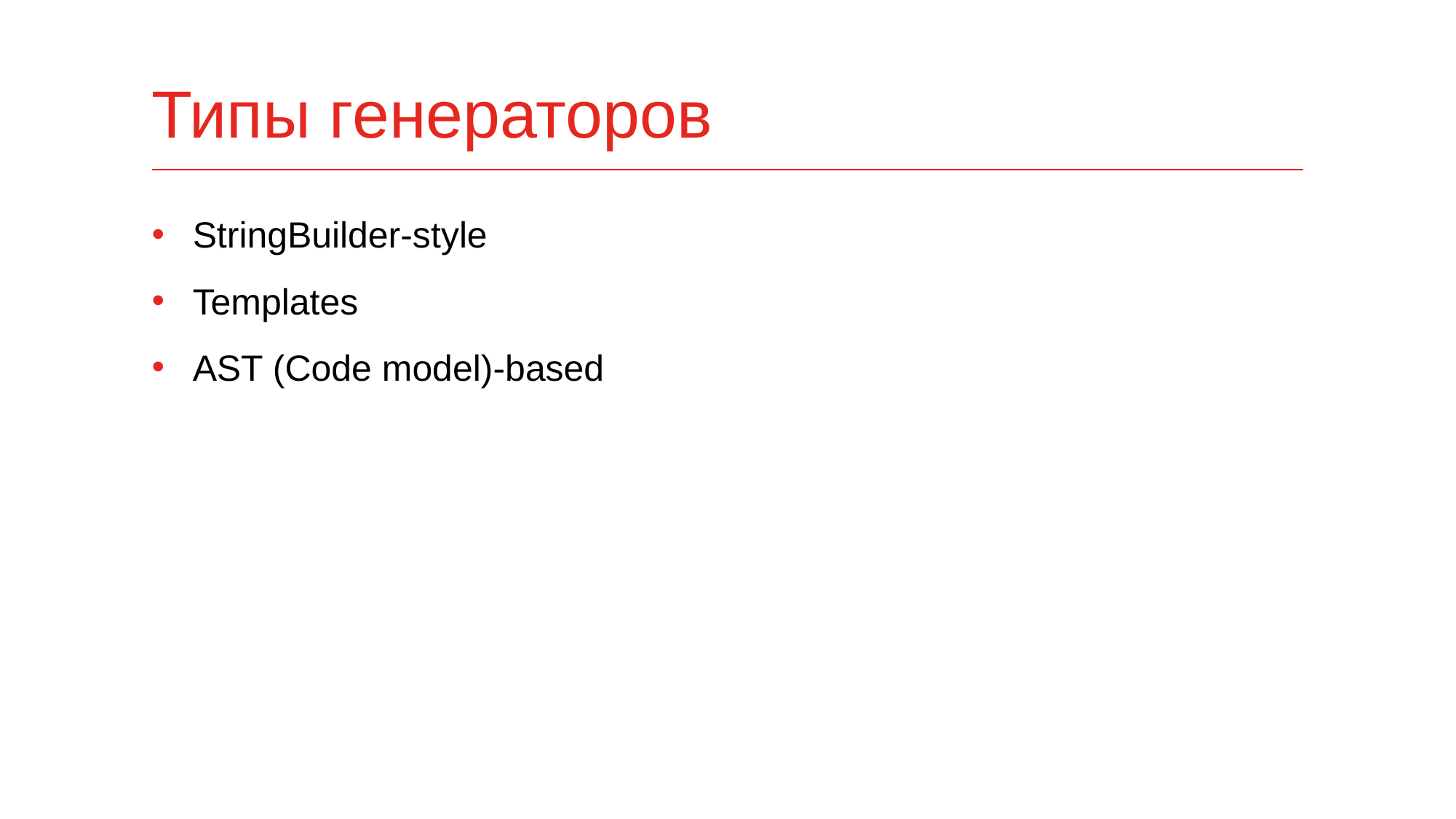

# Типы генераторов
StringBuilder-style
Templates
AST (Code model)-based